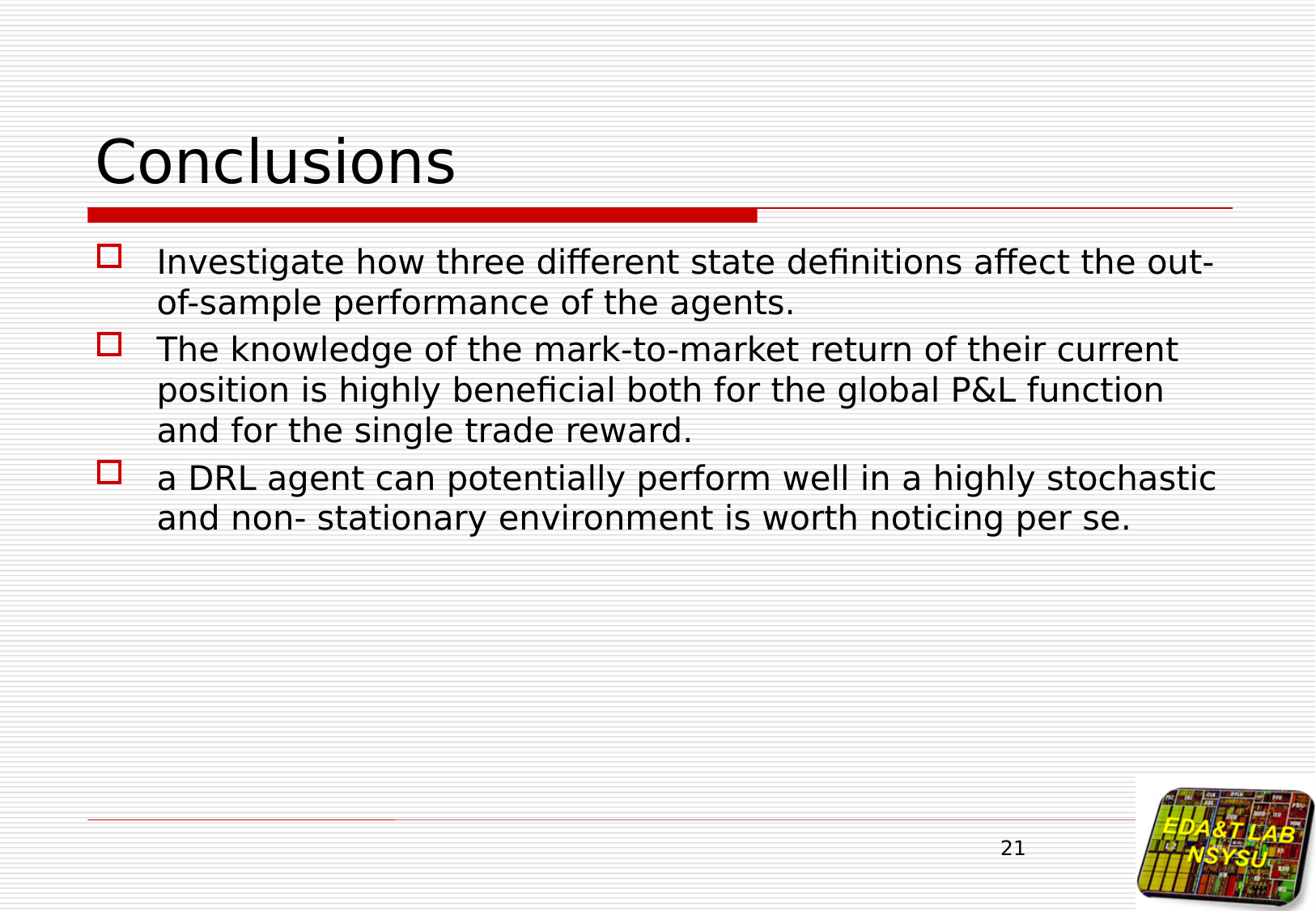

# Conclusions
Investigate how three different state definitions affect the out-of-sample performance of the agents.
The knowledge of the mark-to-market return of their current position is highly beneficial both for the global P&L function and for the single trade reward.
a DRL agent can potentially perform well in a highly stochastic and non- stationary environment is worth noticing per se.
21